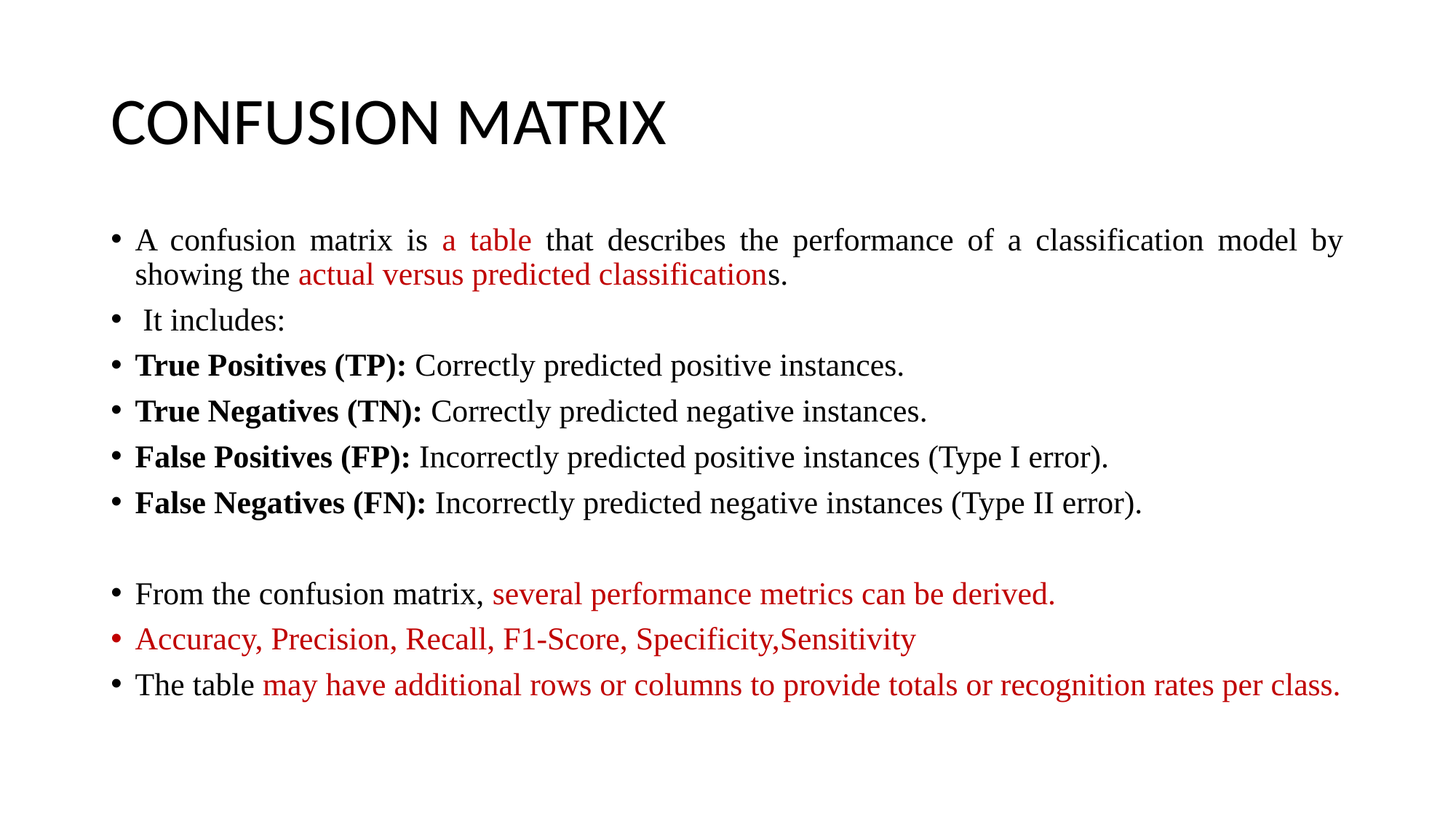

# CONFUSION MATRIX
A confusion matrix is a table that describes the performance of a classification model by showing the actual versus predicted classifications.
 It includes:
True Positives (TP): Correctly predicted positive instances.
True Negatives (TN): Correctly predicted negative instances.
False Positives (FP): Incorrectly predicted positive instances (Type I error).
False Negatives (FN): Incorrectly predicted negative instances (Type II error).

From the confusion matrix, several performance metrics can be derived.
Accuracy, Precision, Recall, F1-Score, Specificity,Sensitivity
The table may have additional rows or columns to provide totals or recognition rates per class.